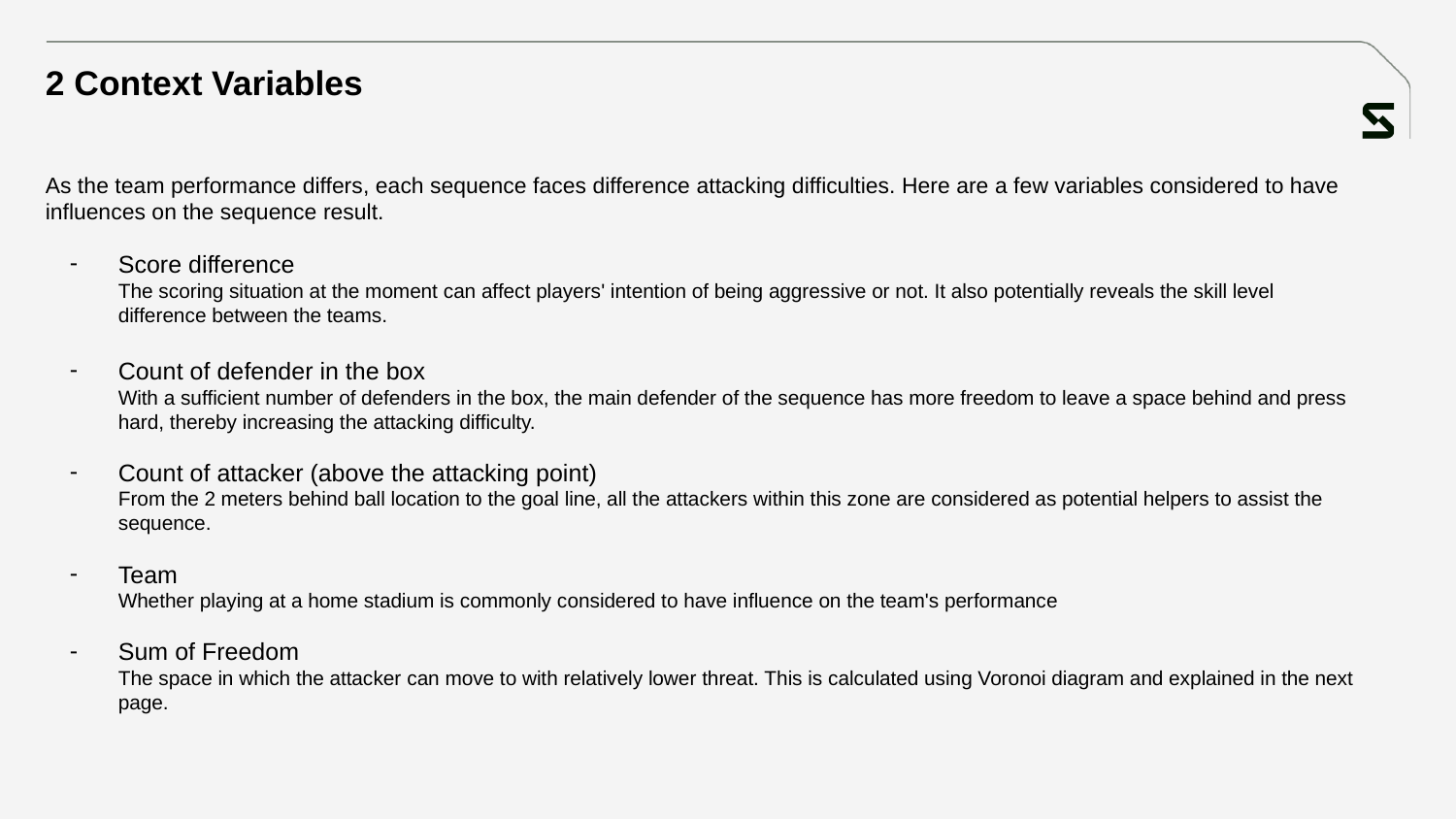

2 Context Variables

As the team performance differs, each sequence faces difference attacking difficulties. Here are a few variables considered to have influences on the sequence result.

Score difference
The scoring situation at the moment can affect players' intention of being aggressive or not. It also potentially reveals the skill level difference between the teams.

Count of defender in the box
With a sufficient number of defenders in the box, the main defender of the sequence has more freedom to leave a space behind and press hard, thereby increasing the attacking difficulty.

Count of attacker (above the attacking point)
From the 2 meters behind ball location to the goal line, all the attackers within this zone are considered as potential helpers to assist the sequence.

Team
Whether playing at a home stadium is commonly considered to have influence on the team's performance

Sum of Freedom
The space in which the attacker can move to with relatively lower threat. This is calculated using Voronoi diagram and explained in the next page.